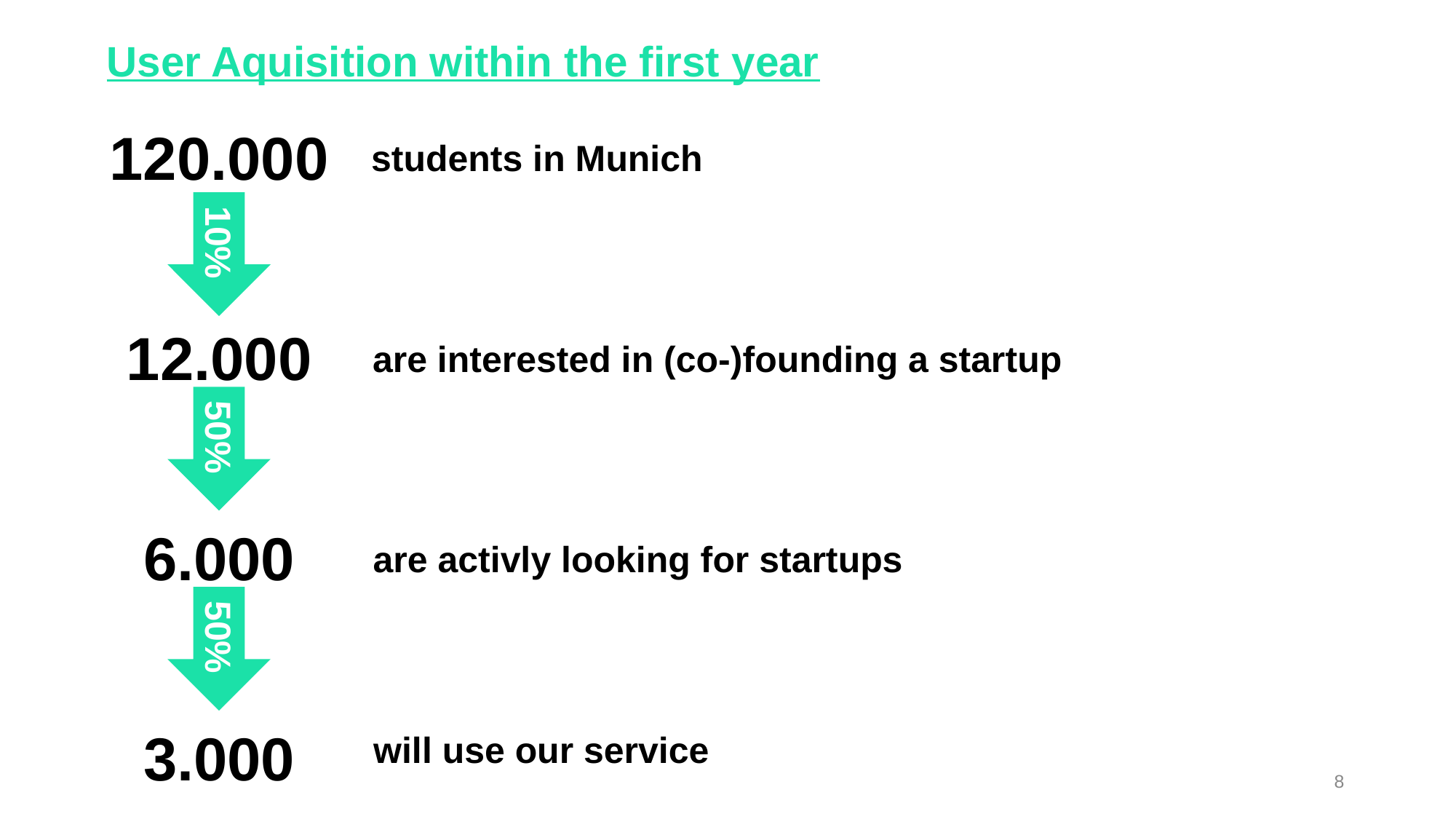

User Aquisition within the first year
120.000
12.000
6.000
3.000
students in Munich

10%
are interested in (co-)founding a startup

50%
are activly looking for startups

50%
will use our service
8